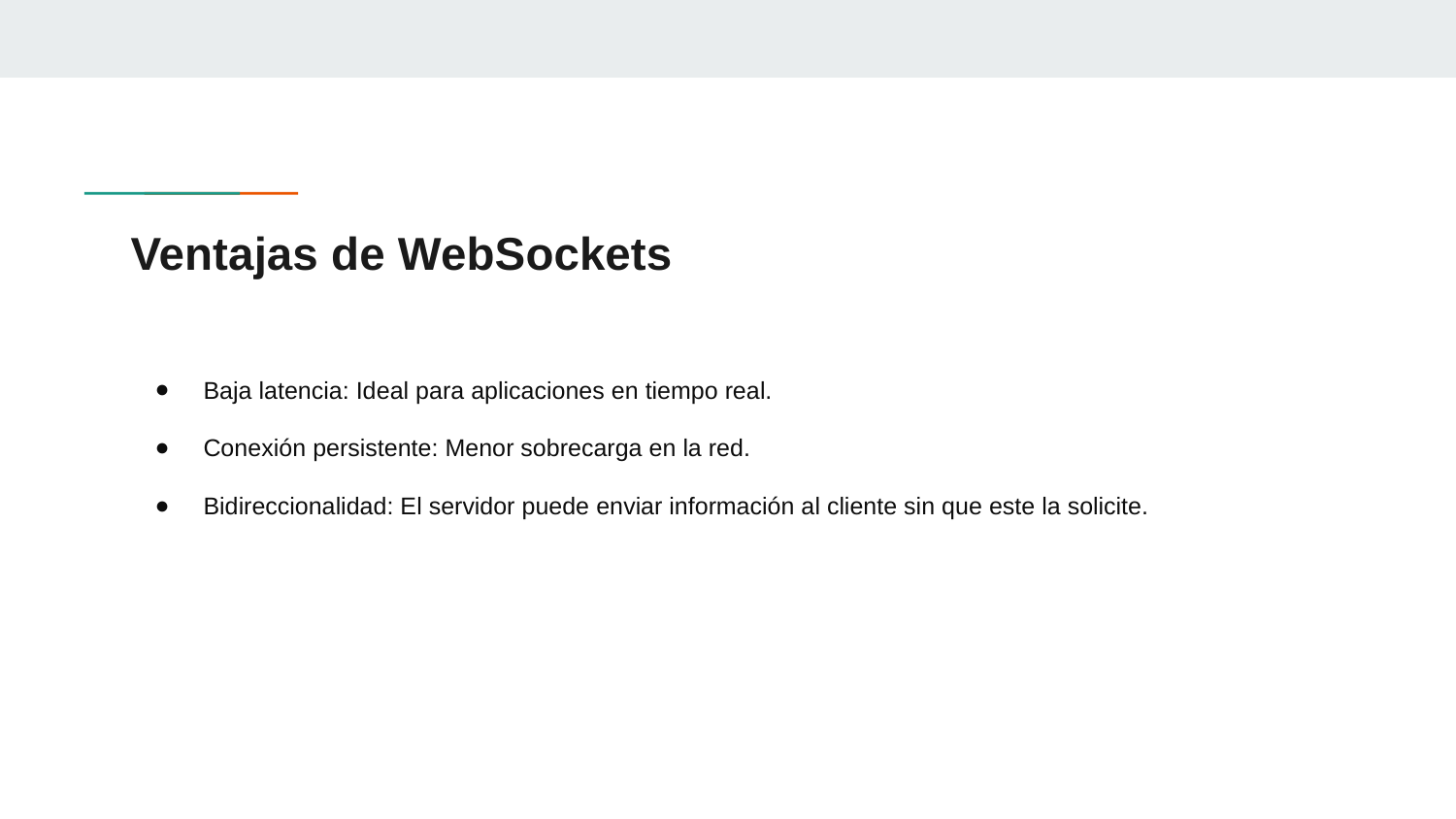

# Ventajas de WebSockets
Baja latencia: Ideal para aplicaciones en tiempo real.
Conexión persistente: Menor sobrecarga en la red.
Bidireccionalidad: El servidor puede enviar información al cliente sin que este la solicite.